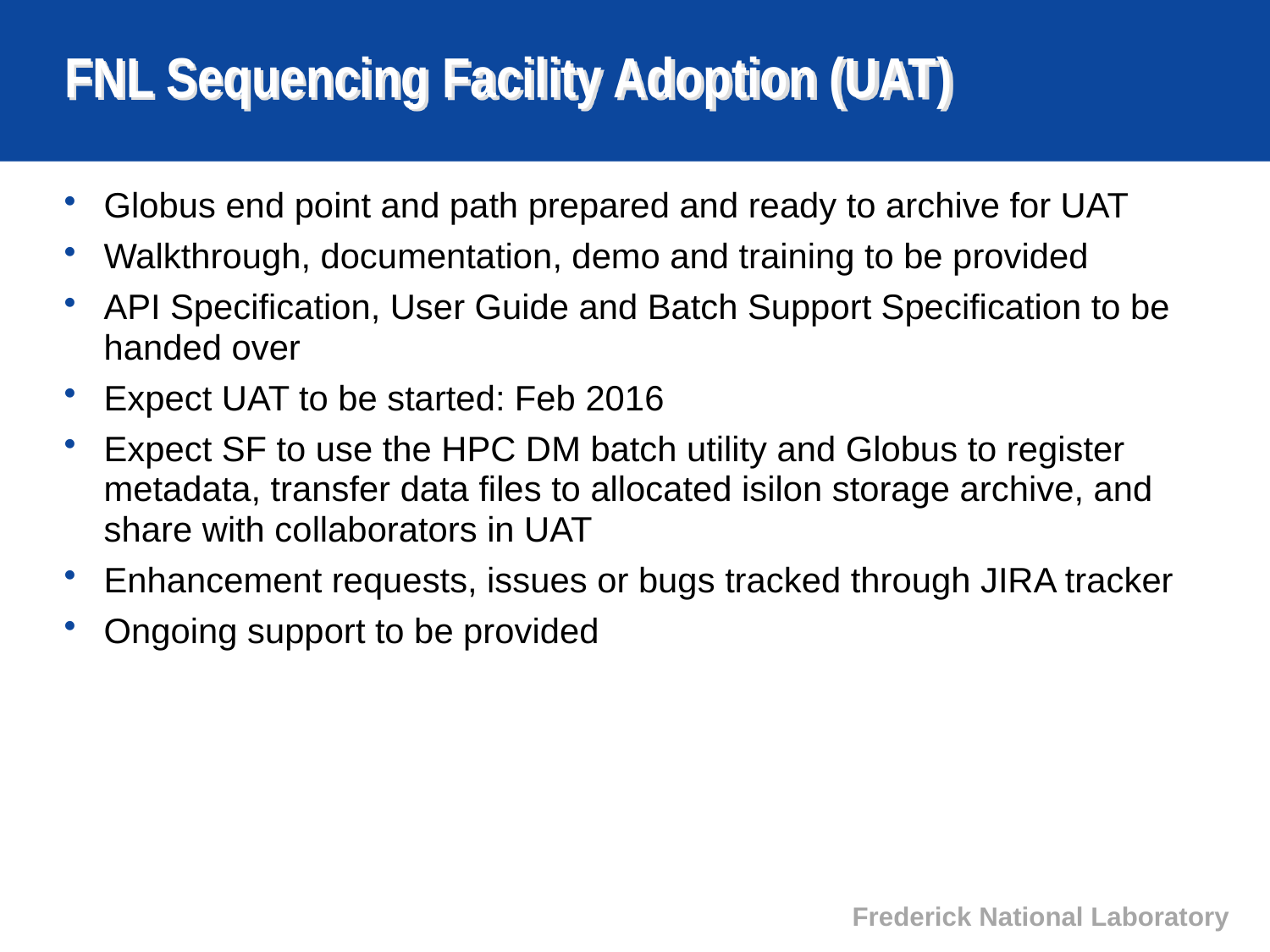

# FNL Sequencing Facility Adoption (UAT)
Globus end point and path prepared and ready to archive for UAT
Walkthrough, documentation, demo and training to be provided
API Specification, User Guide and Batch Support Specification to be handed over
Expect UAT to be started: Feb 2016
Expect SF to use the HPC DM batch utility and Globus to register metadata, transfer data files to allocated isilon storage archive, and share with collaborators in UAT
Enhancement requests, issues or bugs tracked through JIRA tracker
Ongoing support to be provided